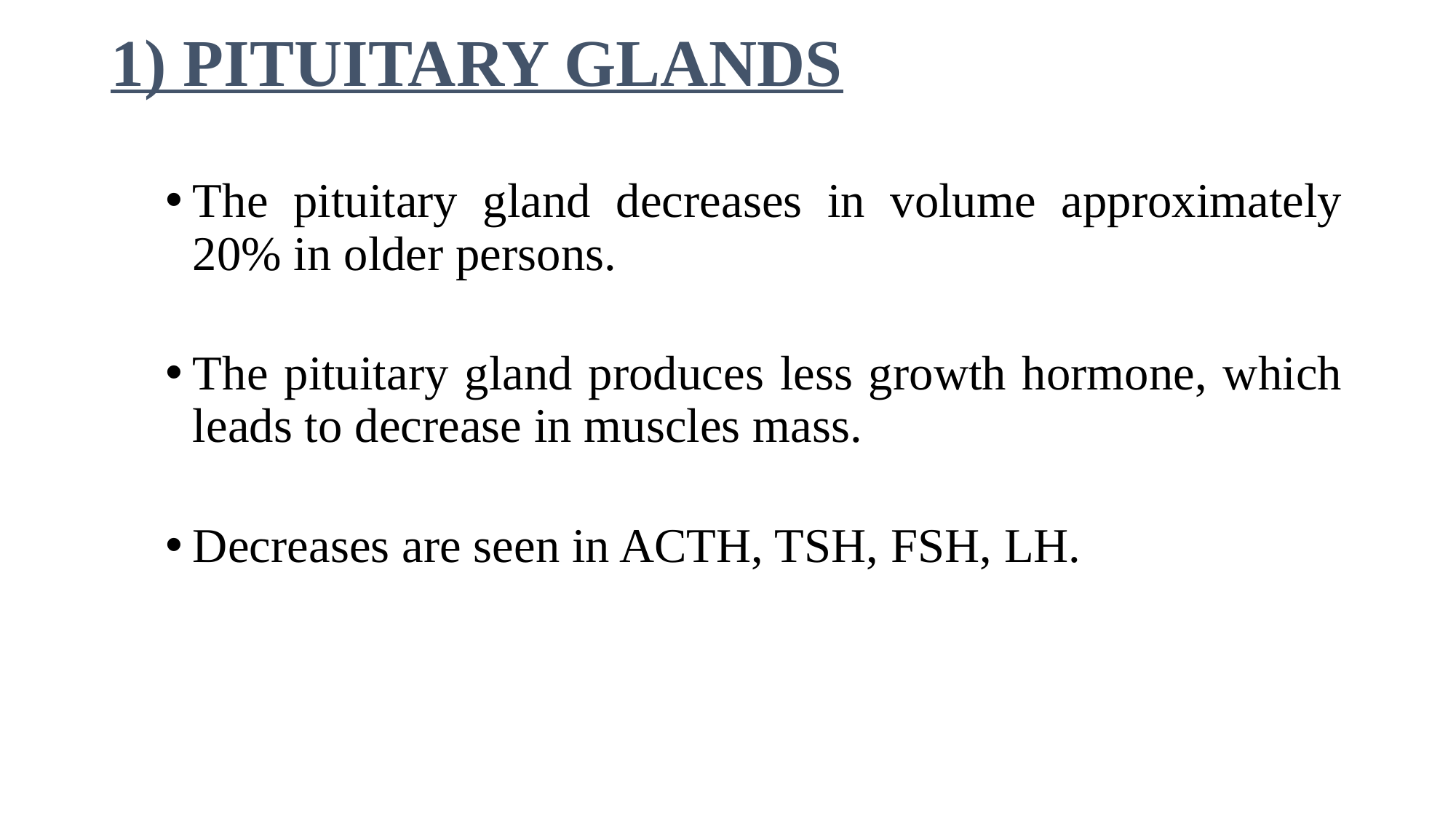

1) PITUITARY GLANDS

The pituitary gland decreases in volume approximately 20% in older persons.

The pituitary gland produces less growth hormone, which leads to decrease in muscles mass.

Decreases are seen in ACTH, TSH, FSH, LH.